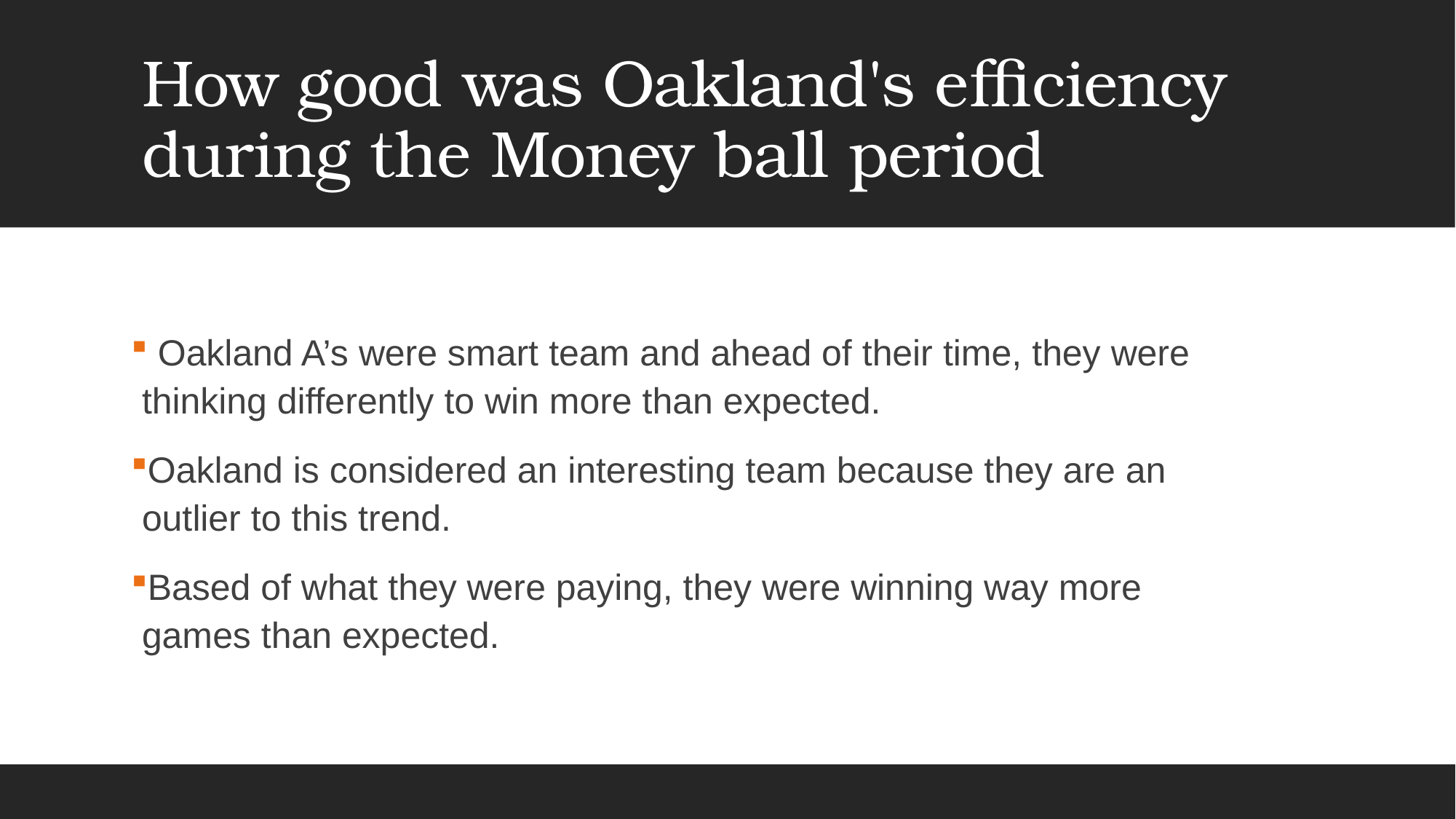

# How good was Oakland's efficiency during the Money ball period
 Oakland A’s were smart team and ahead of their time, they were thinking differently to win more than expected.
Oakland is considered an interesting team because they are an outlier to this trend.
Based of what they were paying, they were winning way more games than expected.